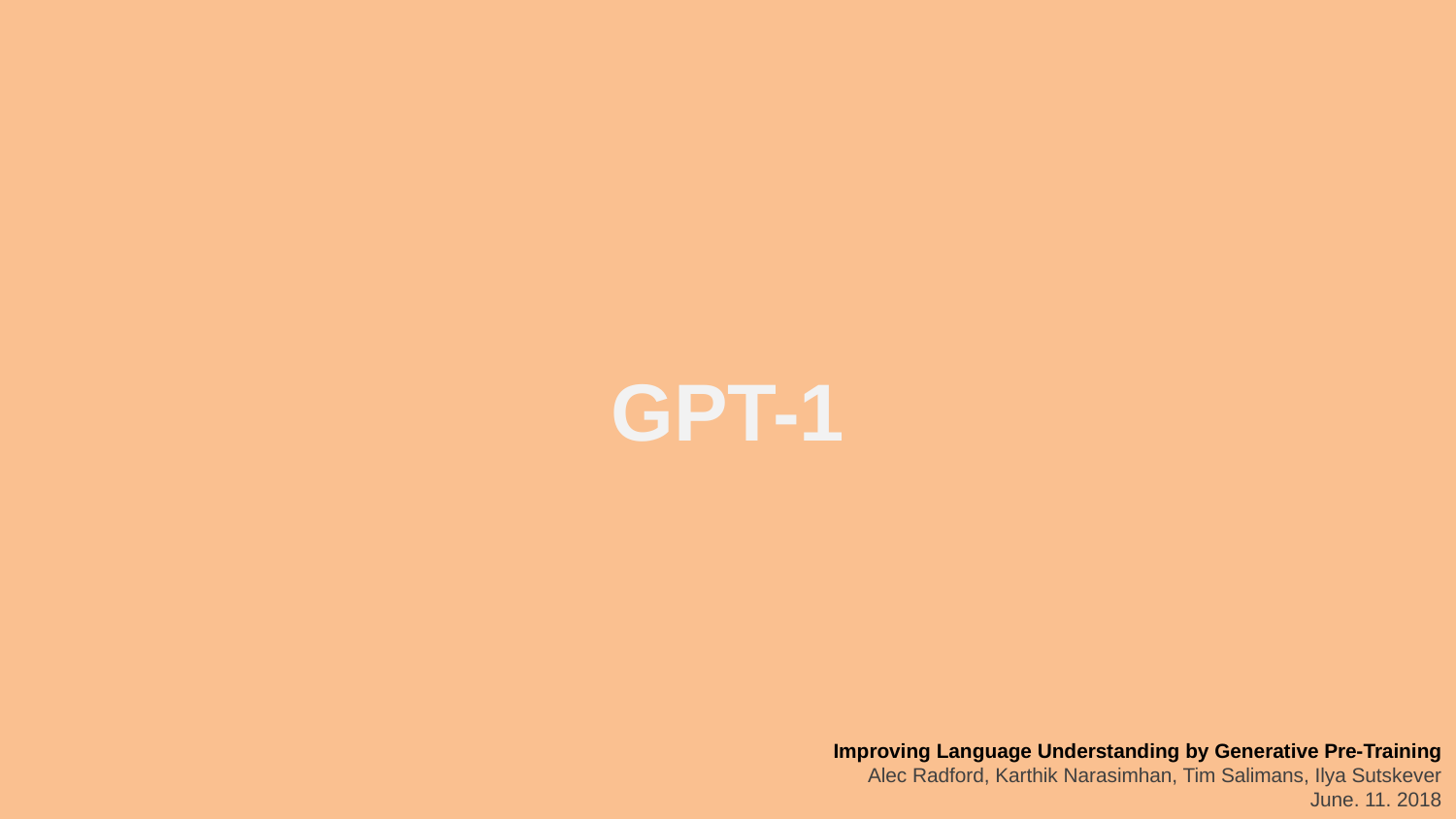

GPT-1
Improving Language Understanding by Generative Pre-Training
Alec Radford, Karthik Narasimhan, Tim Salimans, Ilya Sutskever
June. 11. 2018